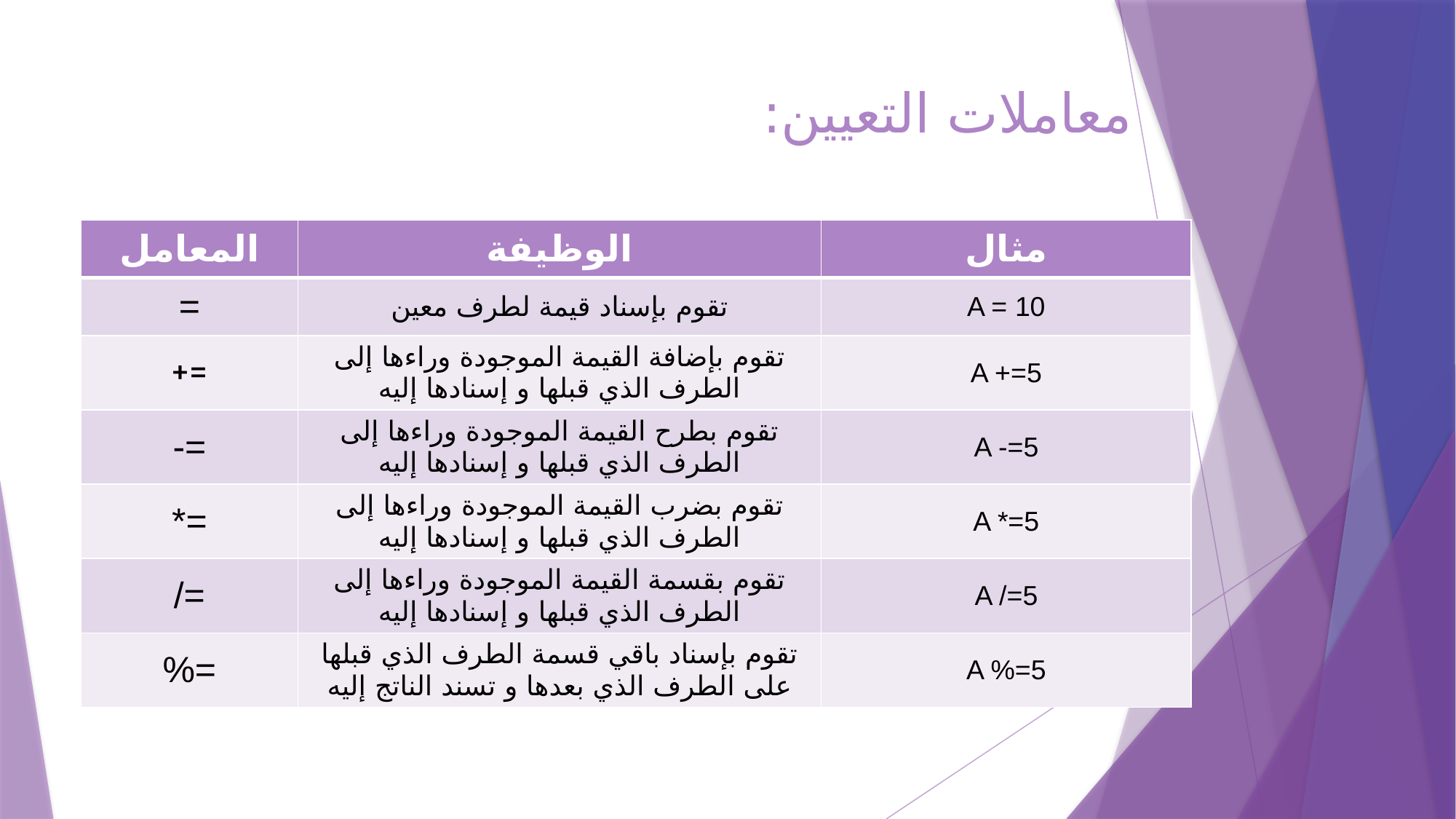

# معاملات التعيين:
| المعامل | الوظيفة | مثال |
| --- | --- | --- |
| = | تقوم بإسناد قيمة لطرف معين | A = 10 |
| += | تقوم بإضافة القيمة الموجودة وراءها إلى الطرف الذي قبلها و إسنادها إليه | A +=5 |
| -= | تقوم بطرح القيمة الموجودة وراءها إلى الطرف الذي قبلها و إسنادها إليه | A -=5 |
| \*= | تقوم بضرب القيمة الموجودة وراءها إلى الطرف الذي قبلها و إسنادها إليه | A \*=5 |
| /= | تقوم بقسمة القيمة الموجودة وراءها إلى الطرف الذي قبلها و إسنادها إليه | A /=5 |
| %= | تقوم بإسناد باقي قسمة الطرف الذي قبلها على الطرف الذي بعدها و تسند الناتج إليه | A %=5 |